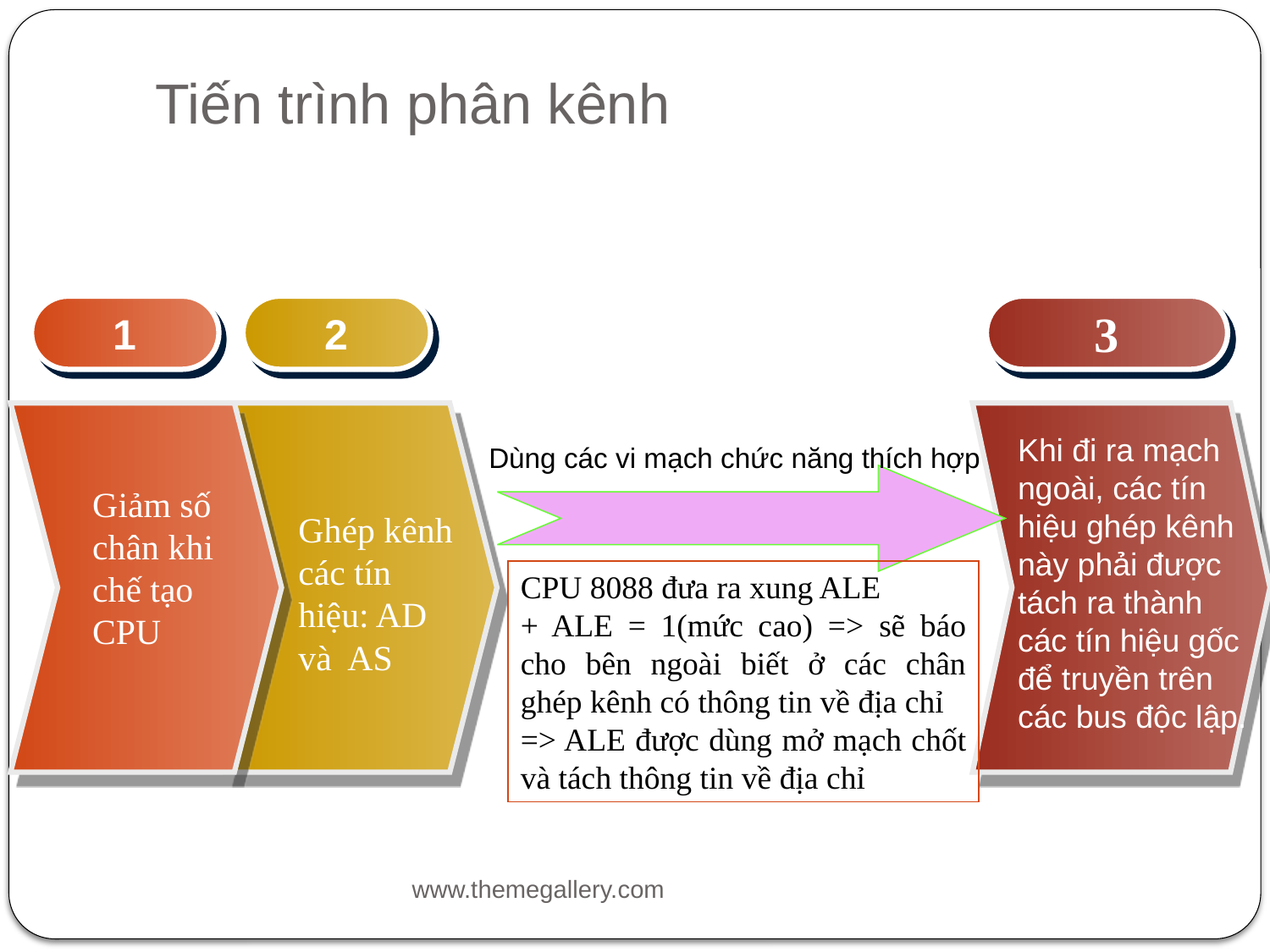

# Tiến trình phân kênh
1
2
3

Khi đi ra mạch ngoài, các tín hiệu ghép kênh này phải được tách ra thành các tín hiệu gốc để truyền trên các bus độc lập.
Dùng các vi mạch chức năng thích hợp

Giảm số chân khi chế tạo CPU
Ghép kênh các tín hiệu: AD và  AS
CPU 8088 đưa ra xung ALE
+ ALE = 1(mức cao) => sẽ báo cho bên ngoài biết ở các chân ghép kênh có thông tin về địa chỉ
=> ALE được dùng mở mạch chốt và tách thông tin về địa chỉ
www.themegallery.com